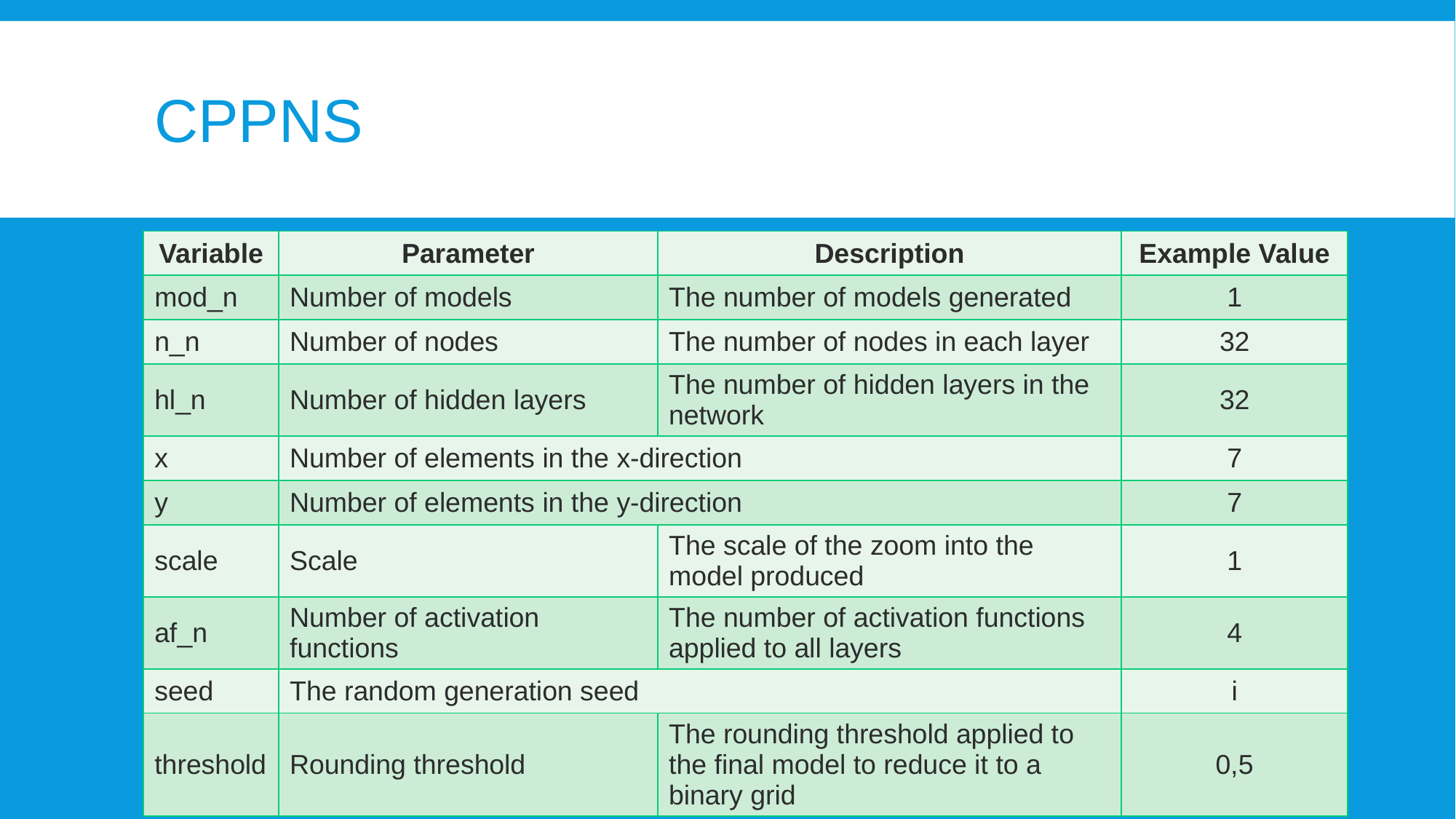

# CPPNs
| Variable | Parameter | Description | Example Value |
| --- | --- | --- | --- |
| mod\_n | Number of models | The number of models generated | 1 |
| n\_n | Number of nodes | The number of nodes in each layer | 32 |
| hl\_n | Number of hidden layers | The number of hidden layers in the network | 32 |
| x | Number of elements in the x-direction |  | 7 |
| y | Number of elements in the y-direction |  | 7 |
| scale | Scale | The scale of the zoom into the model produced | 1 |
| af\_n | Number of activation functions | The number of activation functions applied to all layers | 4 |
| seed | The random generation seed |  | i |
| threshold | Rounding threshold | The rounding threshold applied to the final model to reduce it to a binary grid | 0,5 |